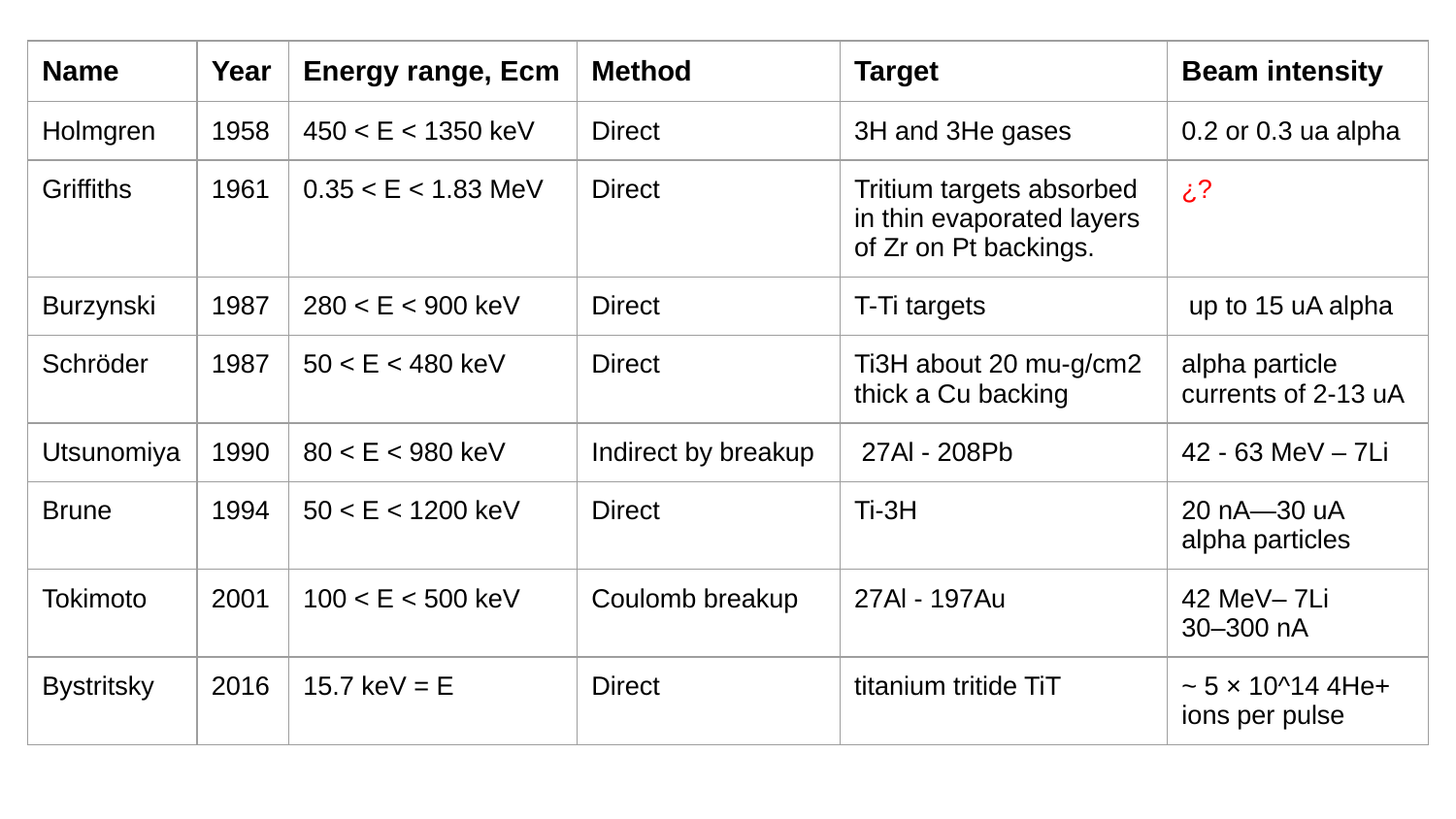

| Name | Year | Energy range, Ecm | Method | Target | Beam intensity |
| --- | --- | --- | --- | --- | --- |
| Holmgren | 1958 | 450 < E < 1350 keV | Direct | 3H and 3He gases | 0.2 or 0.3 ua alpha |
| Griffiths | 1961 | 0.35 < E < 1.83 MeV | Direct | Tritium targets absorbed in thin evaporated layers of Zr on Pt backings. | ¿? |
| Burzynski | 1987 | 280 < E < 900 keV | Direct | T-Ti targets | up to 15 uA alpha |
| Schröder | 1987 | 50 < E < 480 keV | Direct | Ti3H about 20 mu-g/cm2 thick a Cu backing | alpha particle currents of 2-13 uA |
| Utsunomiya | 1990 | 80 < E < 980 keV | Indirect by breakup | 27Al - 208Pb | 42 - 63 MeV – 7Li |
| Brune | 1994 | 50 < E < 1200 keV | Direct | Ti-3H | 20 nA—30 uA alpha particles |
| Tokimoto | 2001 | 100 < E < 500 keV | Coulomb breakup | 27Al - 197Au | 42 MeV– 7Li 30–300 nA |
| Bystritsky | 2016 | 15.7 keV = E | Direct | titanium tritide TiT | ~ 5 × 10^14 4He+ ions per pulse |